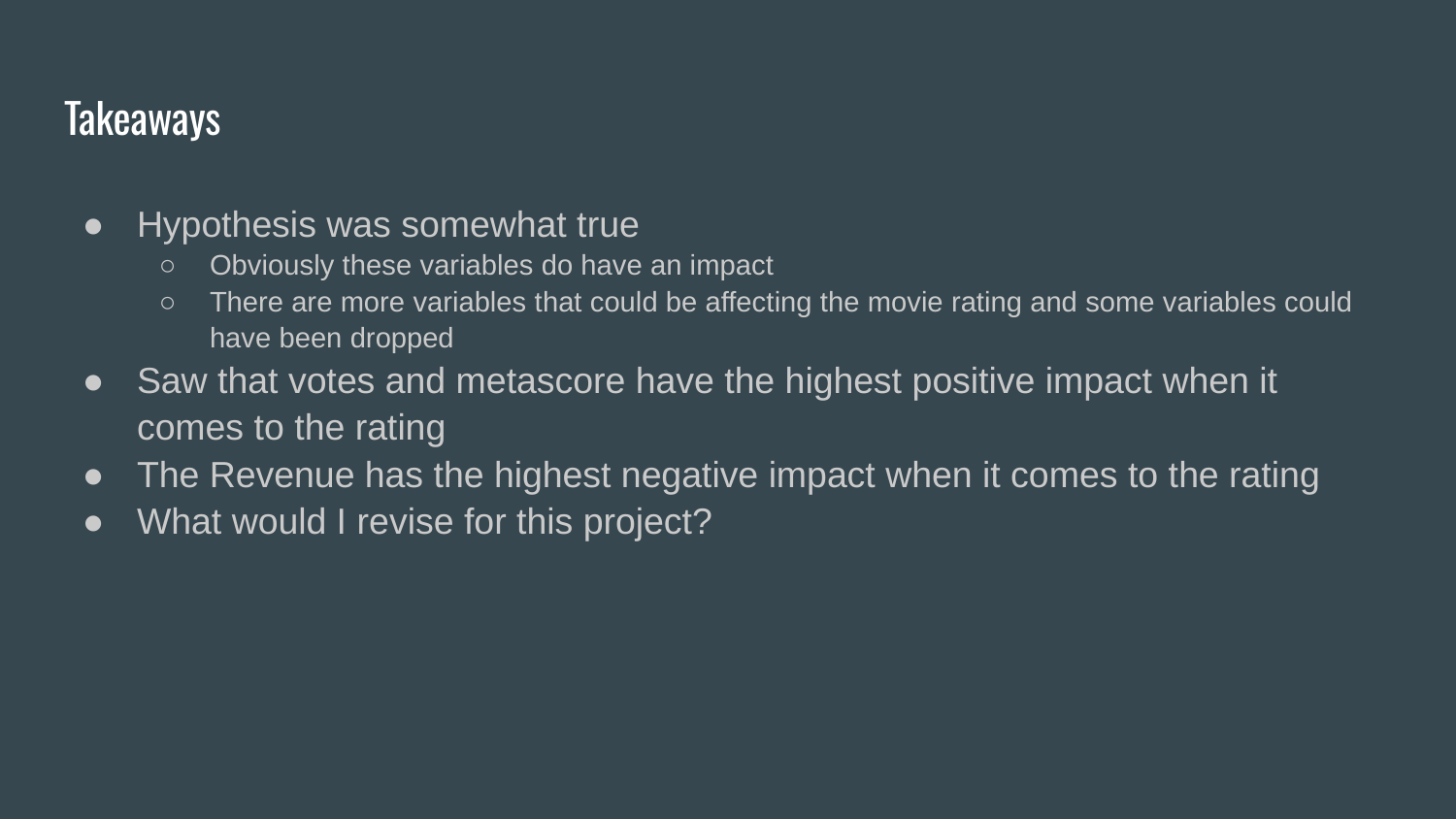

# Takeaways
Hypothesis was somewhat true
Obviously these variables do have an impact
There are more variables that could be affecting the movie rating and some variables could have been dropped
Saw that votes and metascore have the highest positive impact when it comes to the rating
The Revenue has the highest negative impact when it comes to the rating
What would I revise for this project?